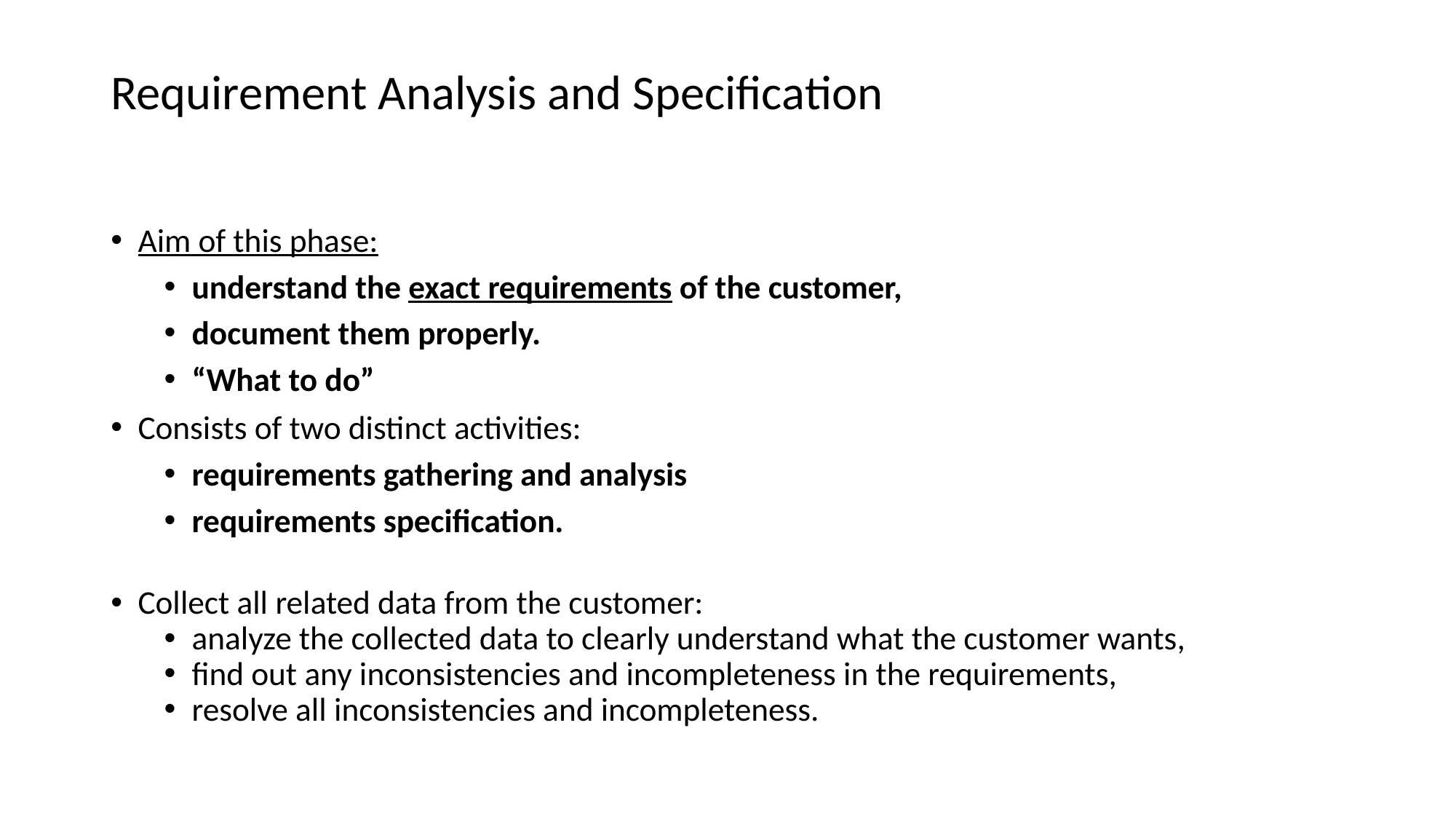

# Requirement Analysis and Specification
Aim of this phase:
understand the exact requirements of the customer,
document them properly.
“What to do”
Consists of two distinct activities:
requirements gathering and analysis
requirements specification.

Collect all related data from the customer:
analyze the collected data to clearly understand what the customer wants,
find out any inconsistencies and incompleteness in the requirements,
resolve all inconsistencies and incompleteness.